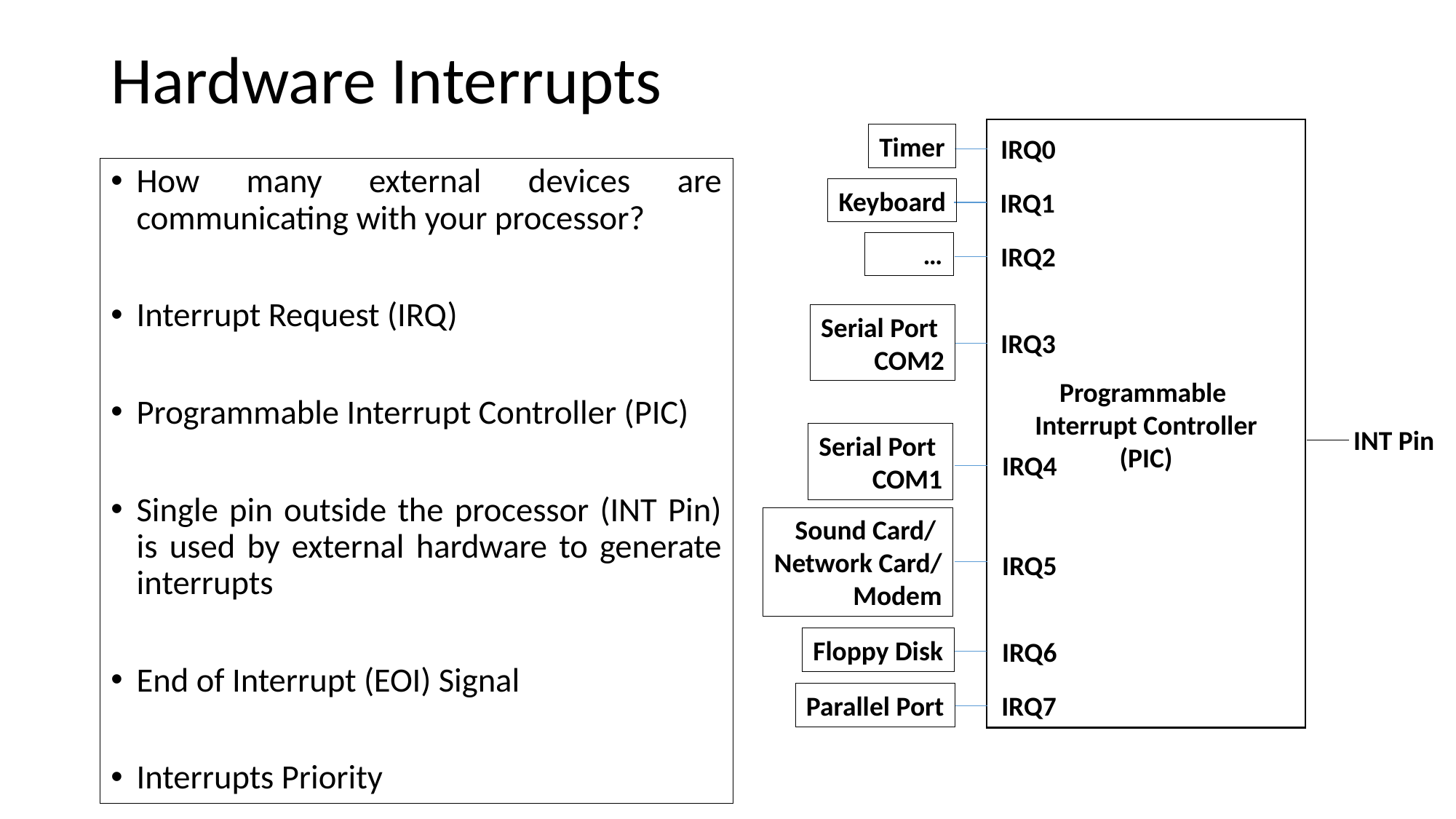

# Hardware Interrupts
Programmable
Interrupt Controller
(PIC)
Timer
IRQ0
How many external devices are communicating with your processor?

Interrupt Request (IRQ)

Programmable Interrupt Controller (PIC)

Single pin outside the processor (INT Pin) is used by external hardware to generate interrupts

End of Interrupt (EOI) Signal

Interrupts Priority
Keyboard
IRQ1
…
IRQ2
Serial Port
COM2
IRQ3
INT Pin
Serial Port
COM1
IRQ4
Sound Card/
Network Card/
Modem
IRQ5
Floppy Disk
IRQ6
Parallel Port
IRQ7